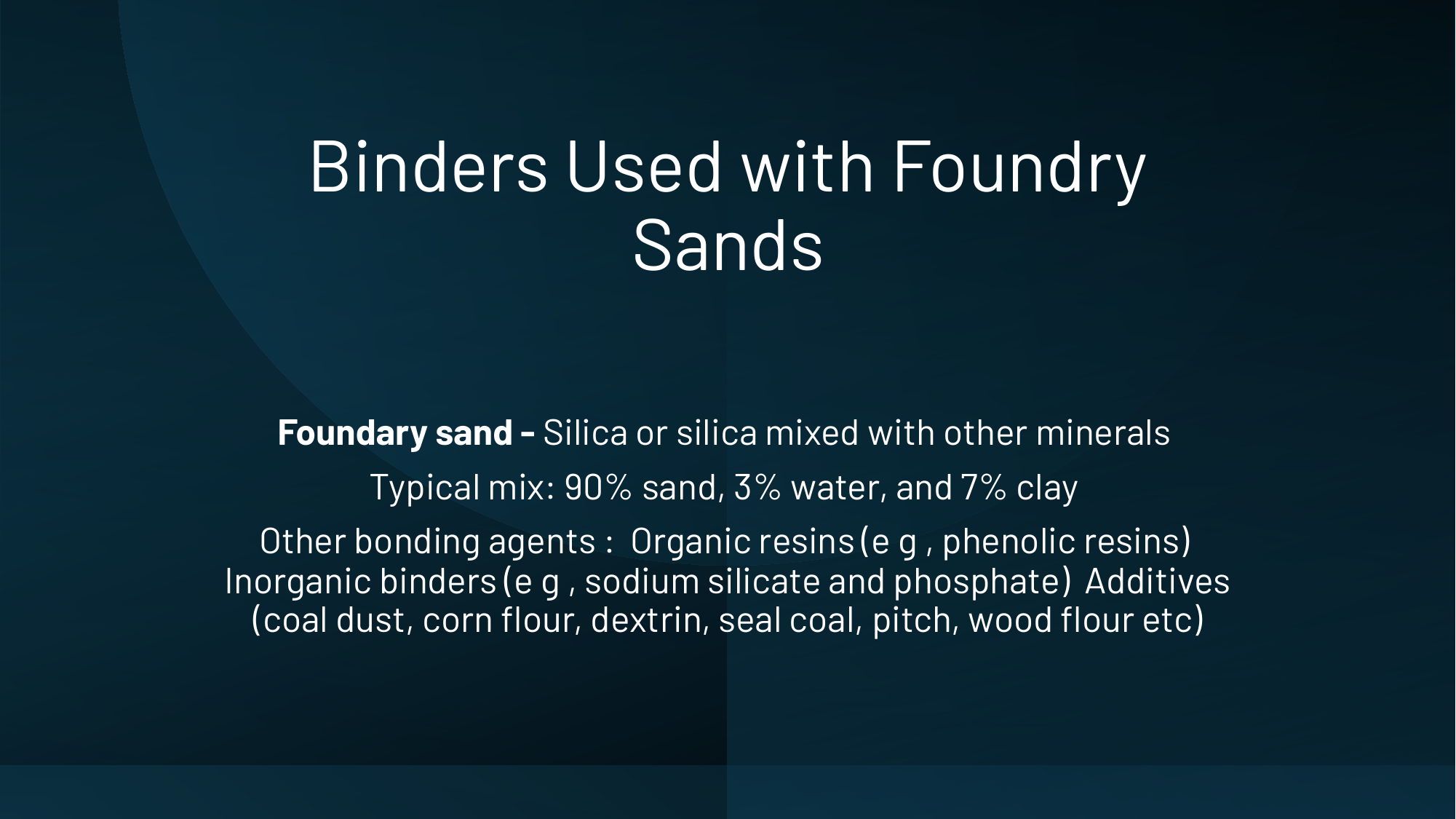

# Binders Used with Foundry Sands
Foundary sand - Silica or silica mixed with other minerals
Typical mix: 90% sand, 3% water, and 7% clay
 Other bonding agents :  Organic resins (e g , phenolic resins)   Inorganic binders (e g , sodium silicate and phosphate)  Additives (coal dust, corn flour, dextrin, seal coal, pitch, wood flour etc)